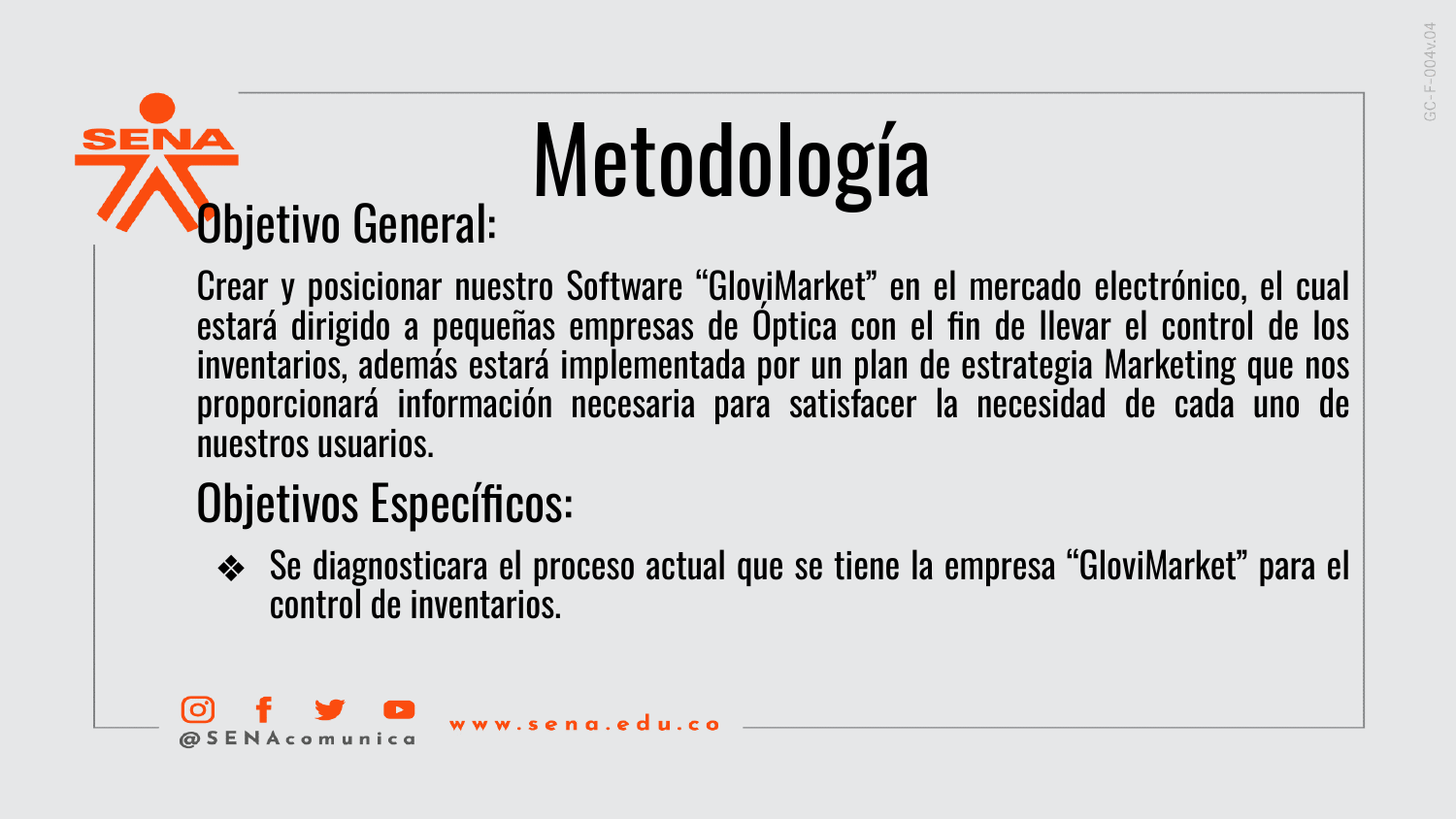

# Metodología
Objetivo General:
Crear y posicionar nuestro Software “GloviMarket” en el mercado electrónico, el cual estará dirigido a pequeñas empresas de Óptica con el fin de llevar el control de los inventarios, además estará implementada por un plan de estrategia Marketing que nos proporcionará información necesaria para satisfacer la necesidad de cada uno de nuestros usuarios.
Objetivos Específicos:
Se diagnosticara el proceso actual que se tiene la empresa “GloviMarket” para el control de inventarios.